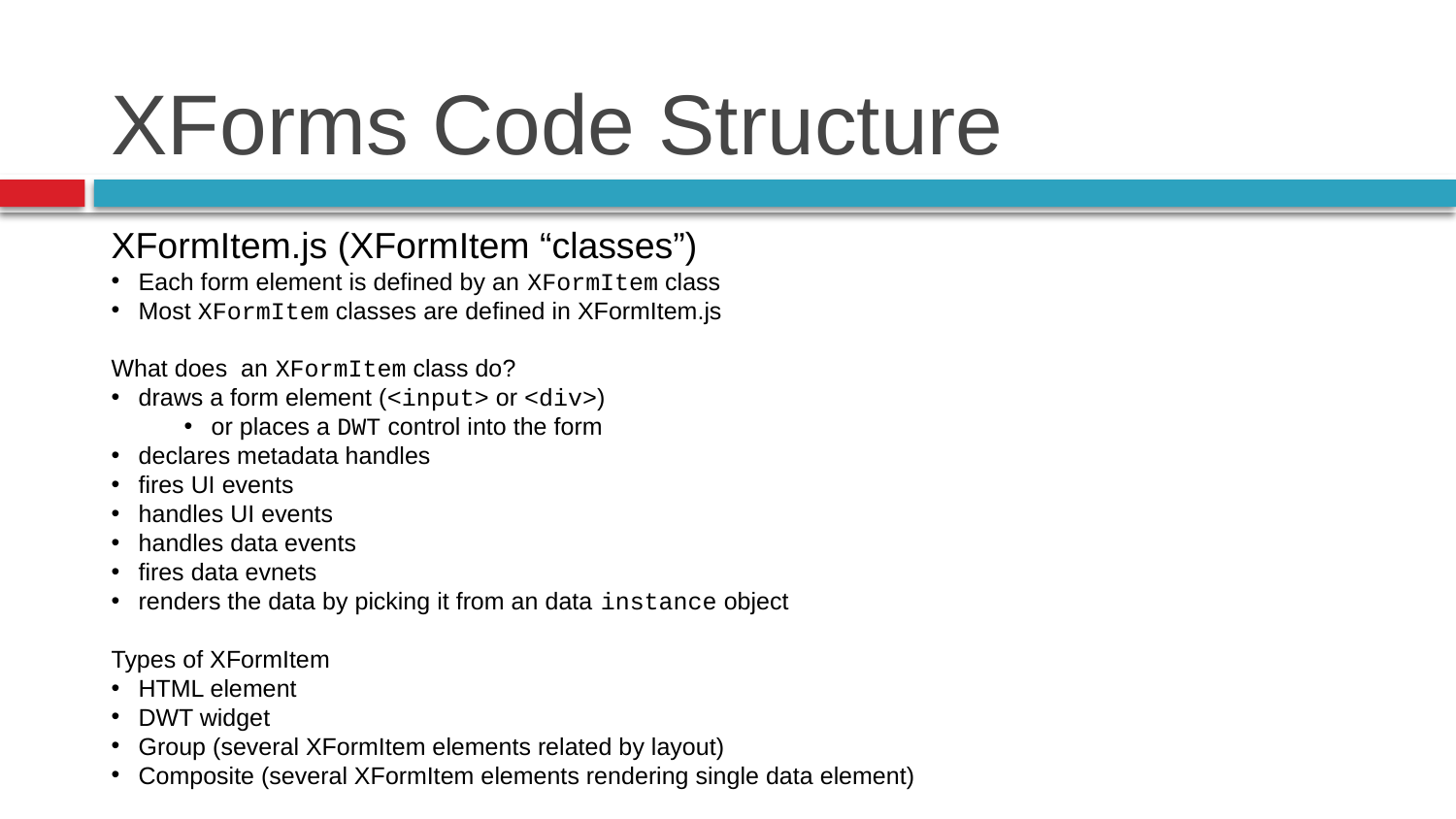

# XForms Code Structure
XFormItem.js (XFormItem “classes”)
Each form element is defined by an XFormItem class
Most XFormItem classes are defined in XFormItem.js

What does  an XFormItem class do?
draws a form element (<input> or <div>)
or places a DWT control into the form
declares metadata handles
fires UI events
handles UI events
handles data events
fires data evnets
renders the data by picking it from an data instance object

Types of XFormItem
HTML element
DWT widget
Group (several XFormItem elements related by layout)
Composite (several XFormItem elements rendering single data element)